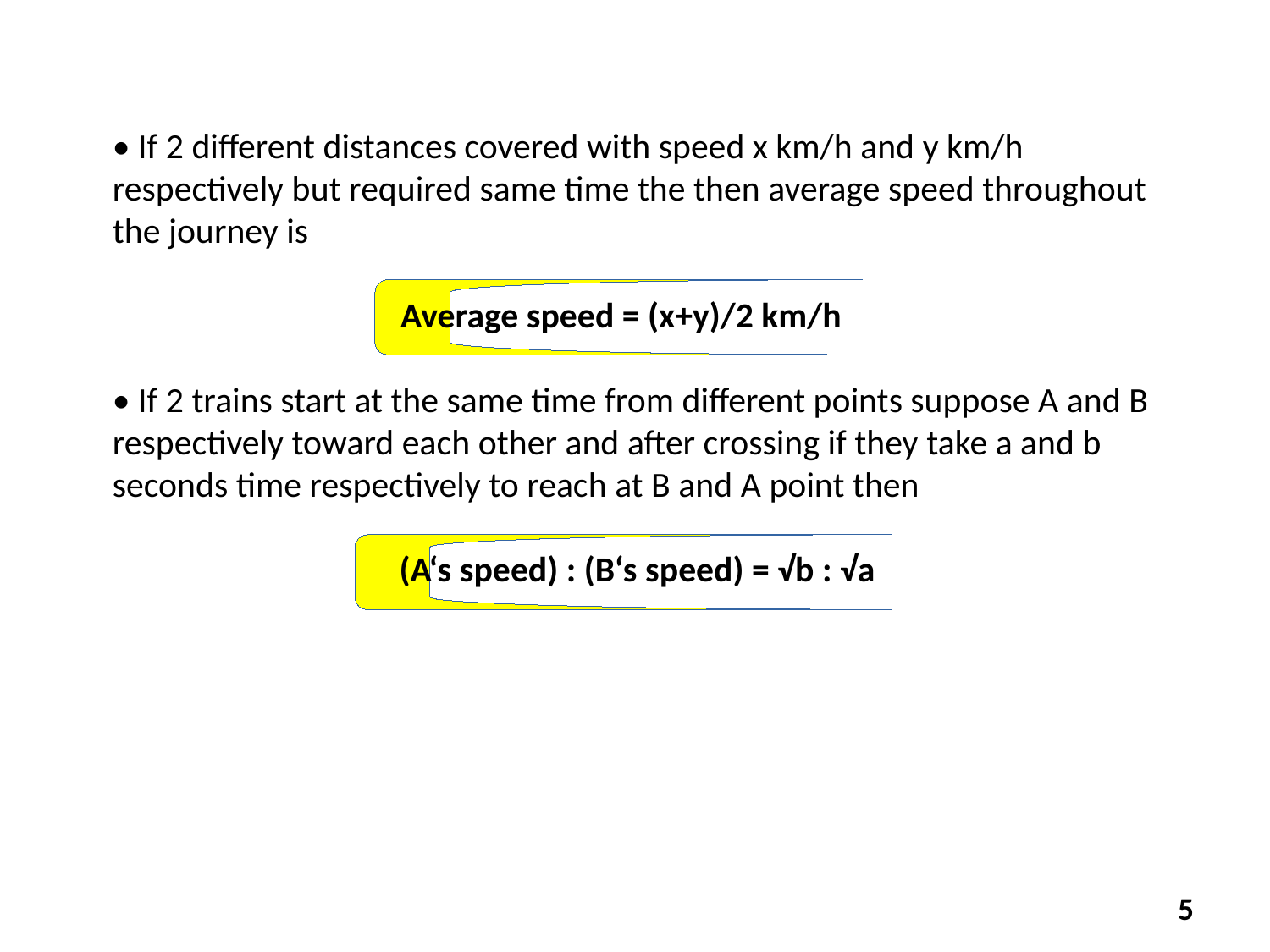

• If 2 different distances covered with speed x km/h and y km/h respectively but required same time the then average speed throughout the journey is

Average speed = (x+y)/2 km/h

• If 2 trains start at the same time from different points suppose A and B respectively toward each other and after crossing if they take a and b seconds time respectively to reach at B and A point then

(A‘s speed) : (B‘s speed) = √b : √a

5